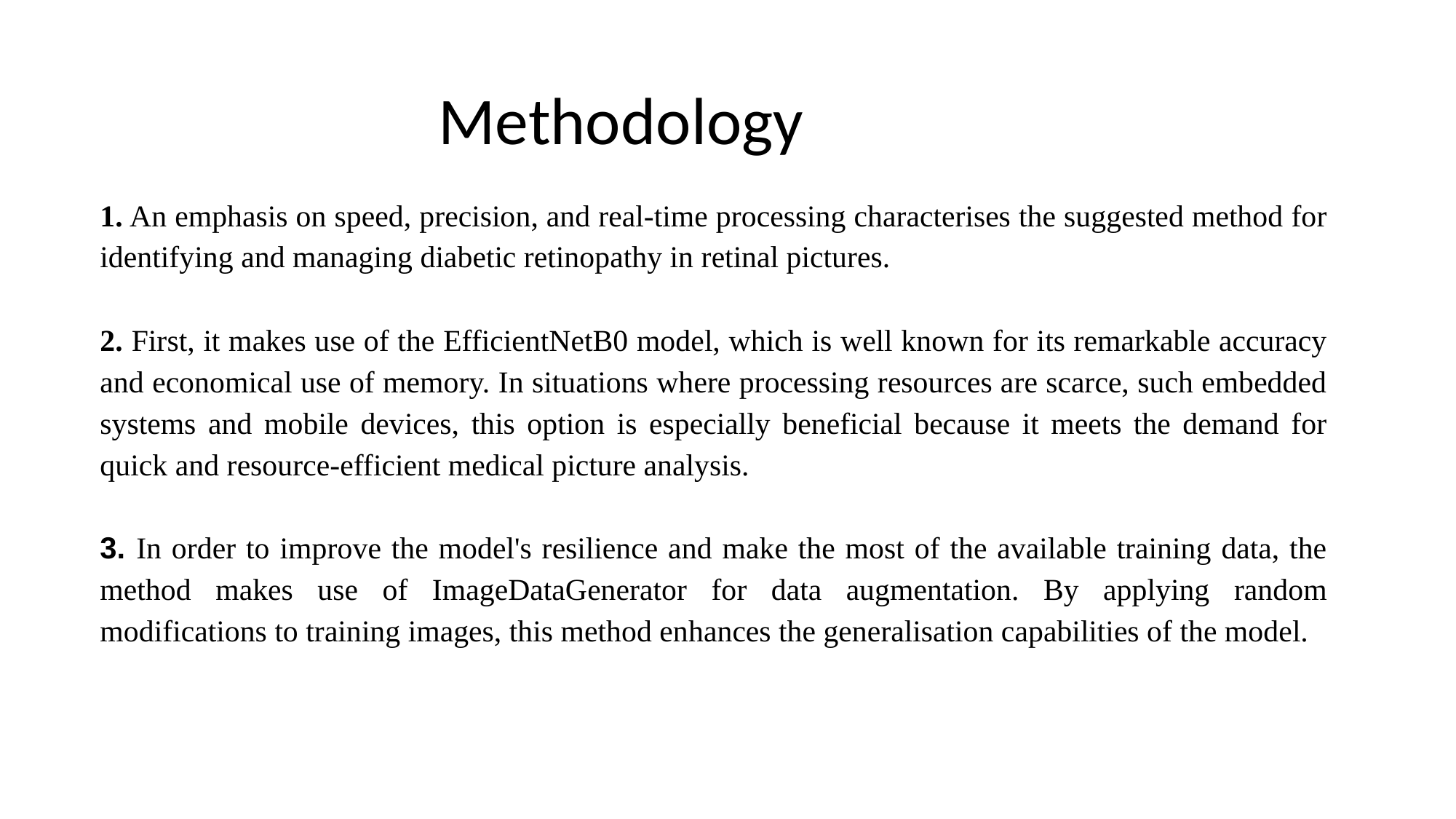

# Methodology
1. An emphasis on speed, precision, and real-time processing characterises the suggested method for identifying and managing diabetic retinopathy in retinal pictures.

2. First, it makes use of the EfficientNetB0 model, which is well known for its remarkable accuracy and economical use of memory. In situations where processing resources are scarce, such embedded systems and mobile devices, this option is especially beneficial because it meets the demand for quick and resource-efficient medical picture analysis.

3. In order to improve the model's resilience and make the most of the available training data, the method makes use of ImageDataGenerator for data augmentation. By applying random modifications to training images, this method enhances the generalisation capabilities of the model.